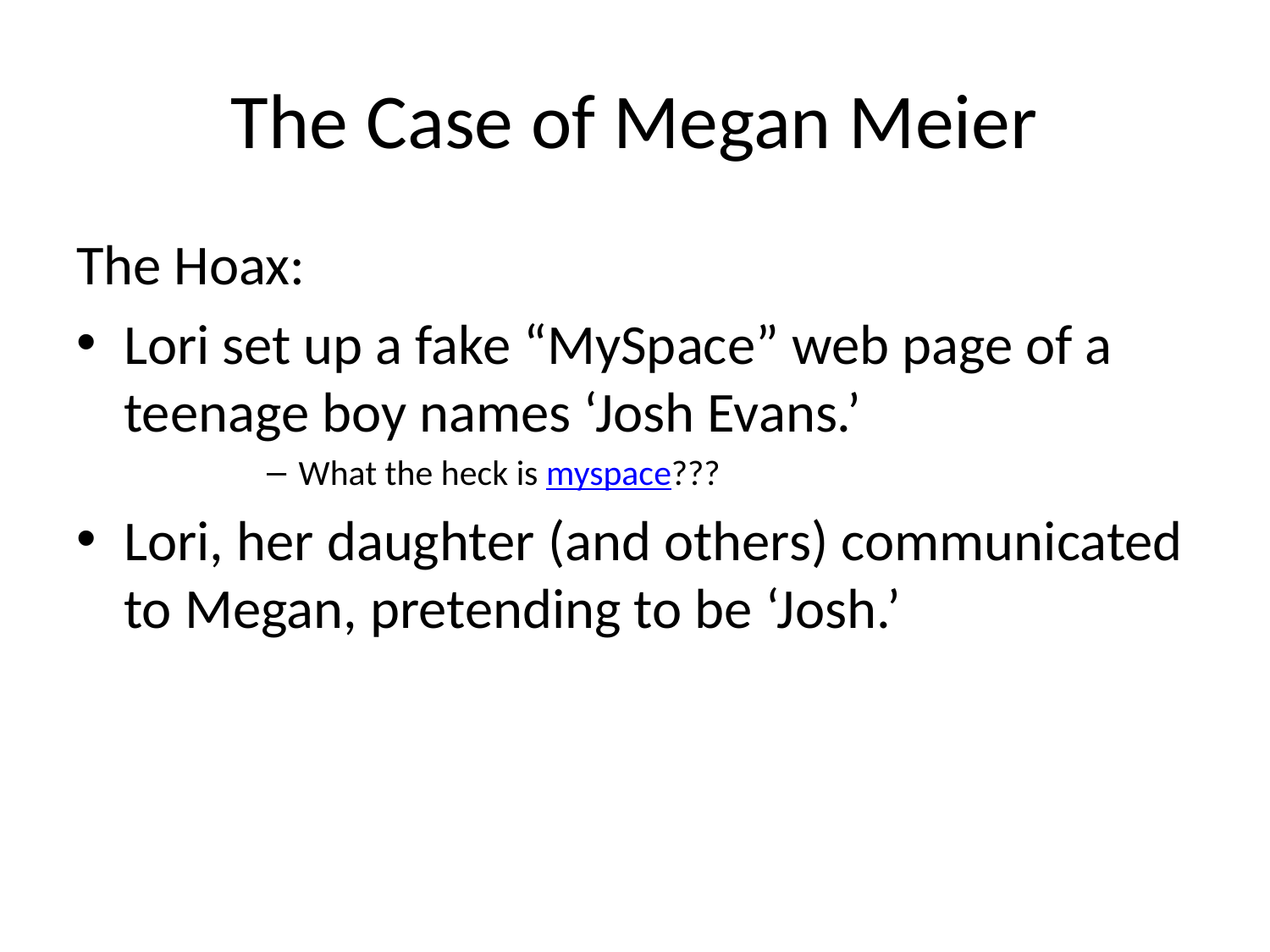

# The Case of Megan Meier
The Hoax:
Lori set up a fake “MySpace” web page of a teenage boy names ‘Josh Evans.’
What the heck is myspace???
Lori, her daughter (and others) communicated to Megan, pretending to be ‘Josh.’